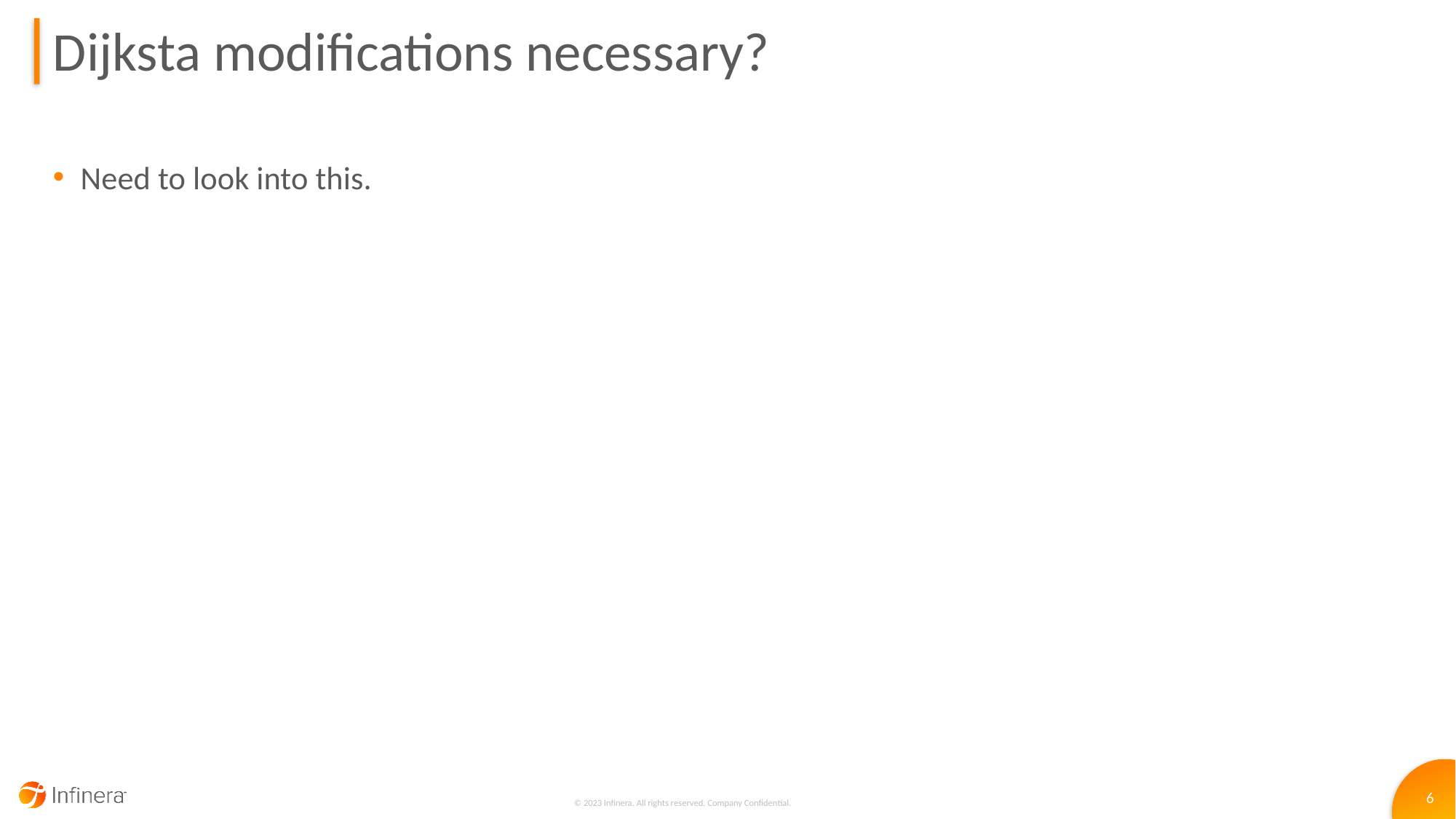

# Dijksta modifications necessary?
Need to look into this.
© 2023 Infinera. All rights reserved. Company Confidential.